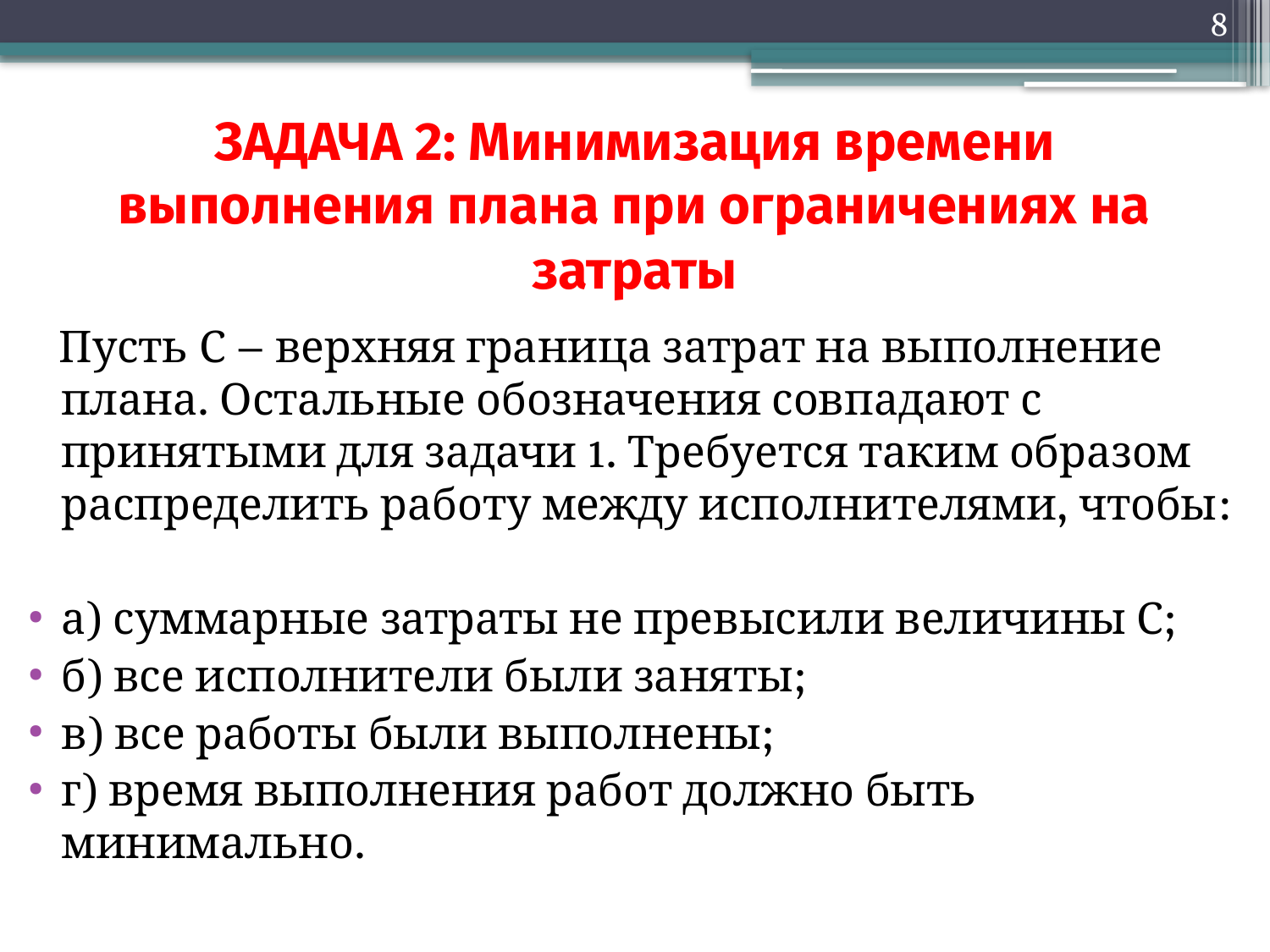

8
# ЗАДАЧА 2: Минимизация времени выполнения плана при ограничениях на затраты
   Пусть С – верхняя граница затрат на выполнение плана. Остальные обозначения совпадают с принятыми для задачи 1. Требуется таким образом распределить работу между исполнителями, чтобы:

а) суммарные затраты не превысили величины С;
б) все исполнители были заняты;
в) все работы были выполнены;
г) время выполнения работ должно быть    минимально.